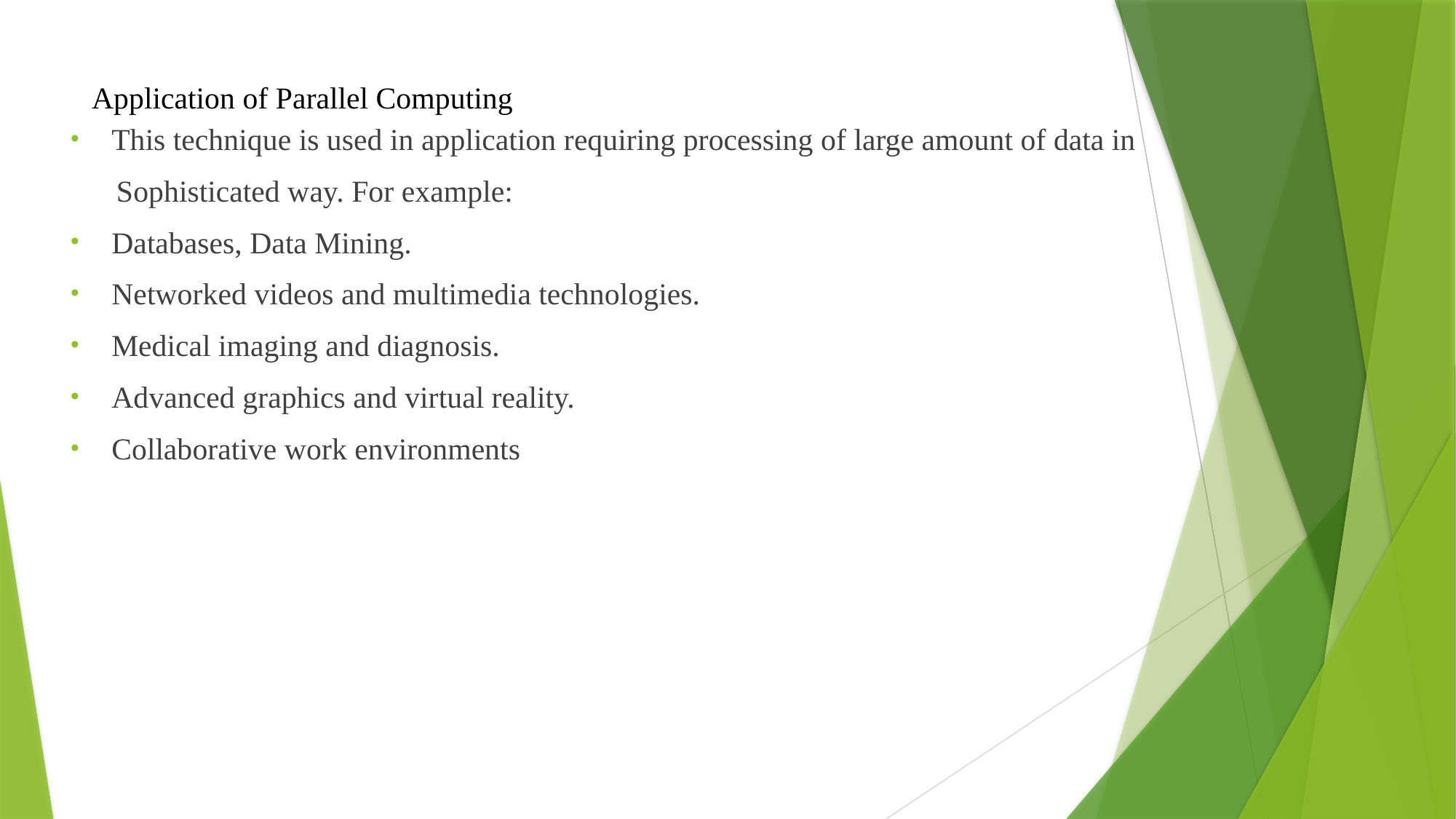

# Application of Parallel Computing
This technique is used in application requiring processing of large amount of data in
      Sophisticated way. For example:
Databases, Data Mining.
Networked videos and multimedia technologies.
Medical imaging and diagnosis.
Advanced graphics and virtual reality.
Collaborative work environments